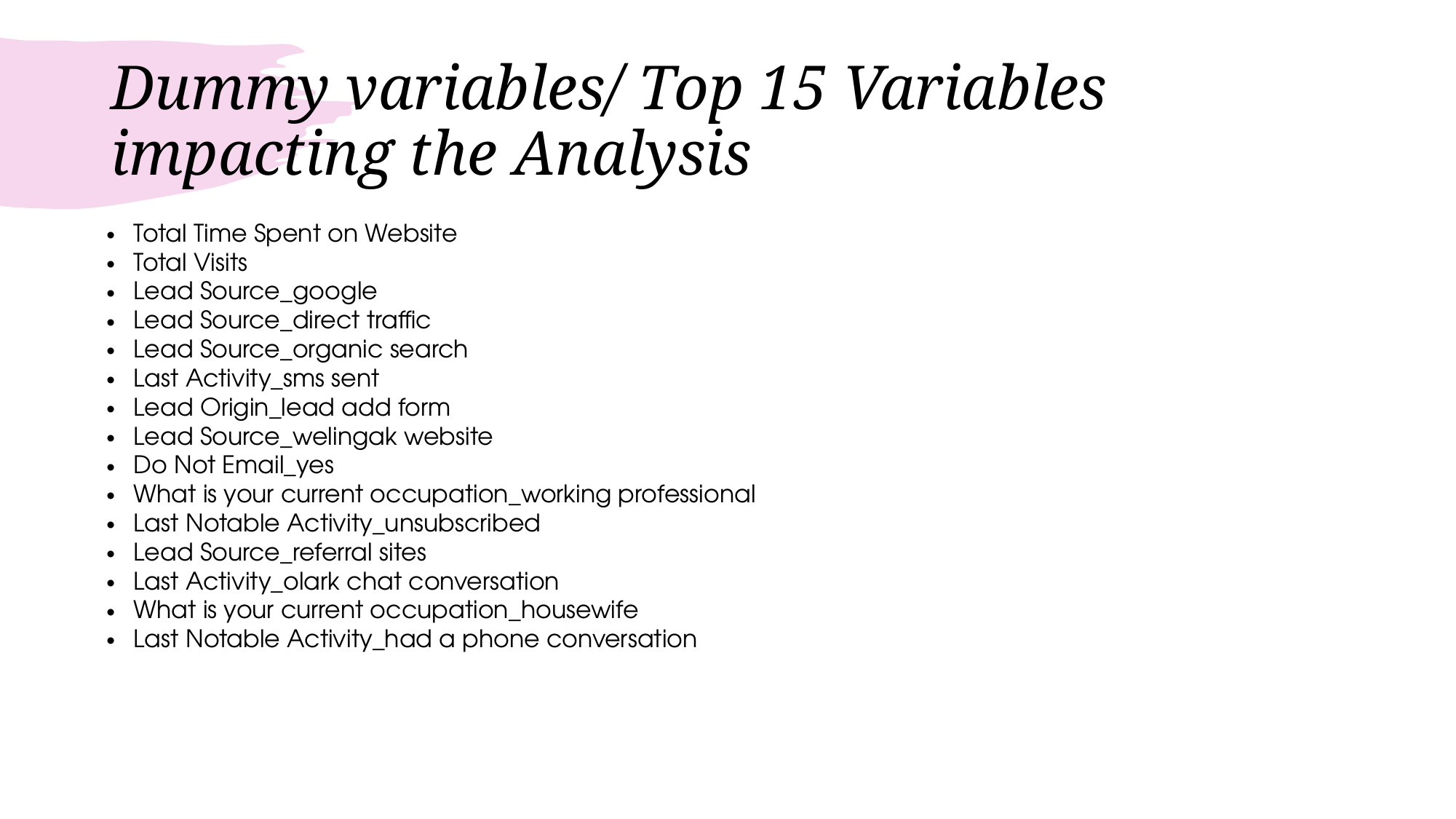

# Dummy variables/ Top 15 Variables impacting the Analysis
| Total Time Spent on Website |
| --- |
| Total Visits |
| Lead Source\_google |
| Lead Source\_direct traffic |
| Lead Source\_organic search |
| Last Activity\_sms sent |
| Lead Origin\_lead add form |
| Lead Source\_welingak website |
| Do Not Email\_yes |
| What is your current occupation\_working professional |
| Last Notable Activity\_unsubscribed |
| Lead Source\_referral sites |
| Last Activity\_olark chat conversation |
| What is your current occupation\_housewife |
| Last Notable Activity\_had a phone conversation |